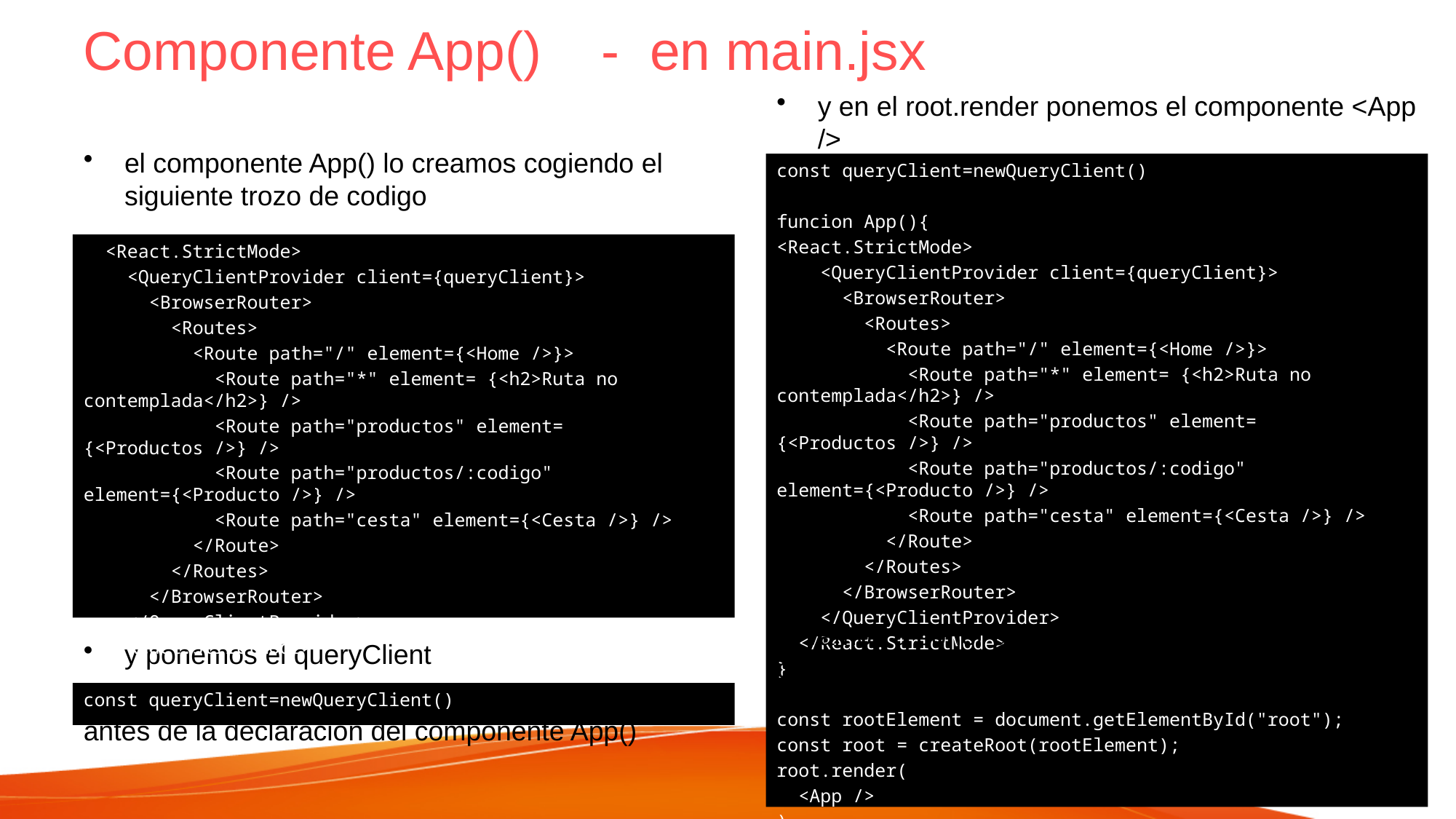

Componente App()    -  en main.jsx
y en el root.render ponemos el componente <App />

y

lo vamos a poner antes de la declaracion del componente App()
el componente App() lo creamos cogiendo el siguiente trozo de codigo

y ponemos el queryClient

antes de la declaracion del componente App()
const queryClient=newQueryClient()

funcion App(){
<React.StrictMode>
    <QueryClientProvider client={queryClient}>
      <BrowserRouter>
        <Routes>
          <Route path="/" element={<Home />}>
            <Route path="*" element= {<h2>Ruta no contemplada</h2>} />
            <Route path="productos" element= {<Productos />} />
            <Route path="productos/:codigo" element={<Producto />} />
            <Route path="cesta" element={<Cesta />} />
          </Route>
        </Routes>
      </BrowserRouter>
    </QueryClientProvider>
  </React.StrictMode>
}

const rootElement = document.getElementById("root");
const root = createRoot(rootElement);
root.render(
  <App />
)
  <React.StrictMode>
    <QueryClientProvider client={queryClient}>
      <BrowserRouter>
        <Routes>
          <Route path="/" element={<Home />}>
            <Route path="*" element= {<h2>Ruta no contemplada</h2>} />
            <Route path="productos" element= {<Productos />} />
            <Route path="productos/:codigo" element={<Producto />} />
            <Route path="cesta" element={<Cesta />} />
          </Route>
        </Routes>
      </BrowserRouter>
    </QueryClientProvider>
  </React.StrictMode>
const queryClient=newQueryClient()